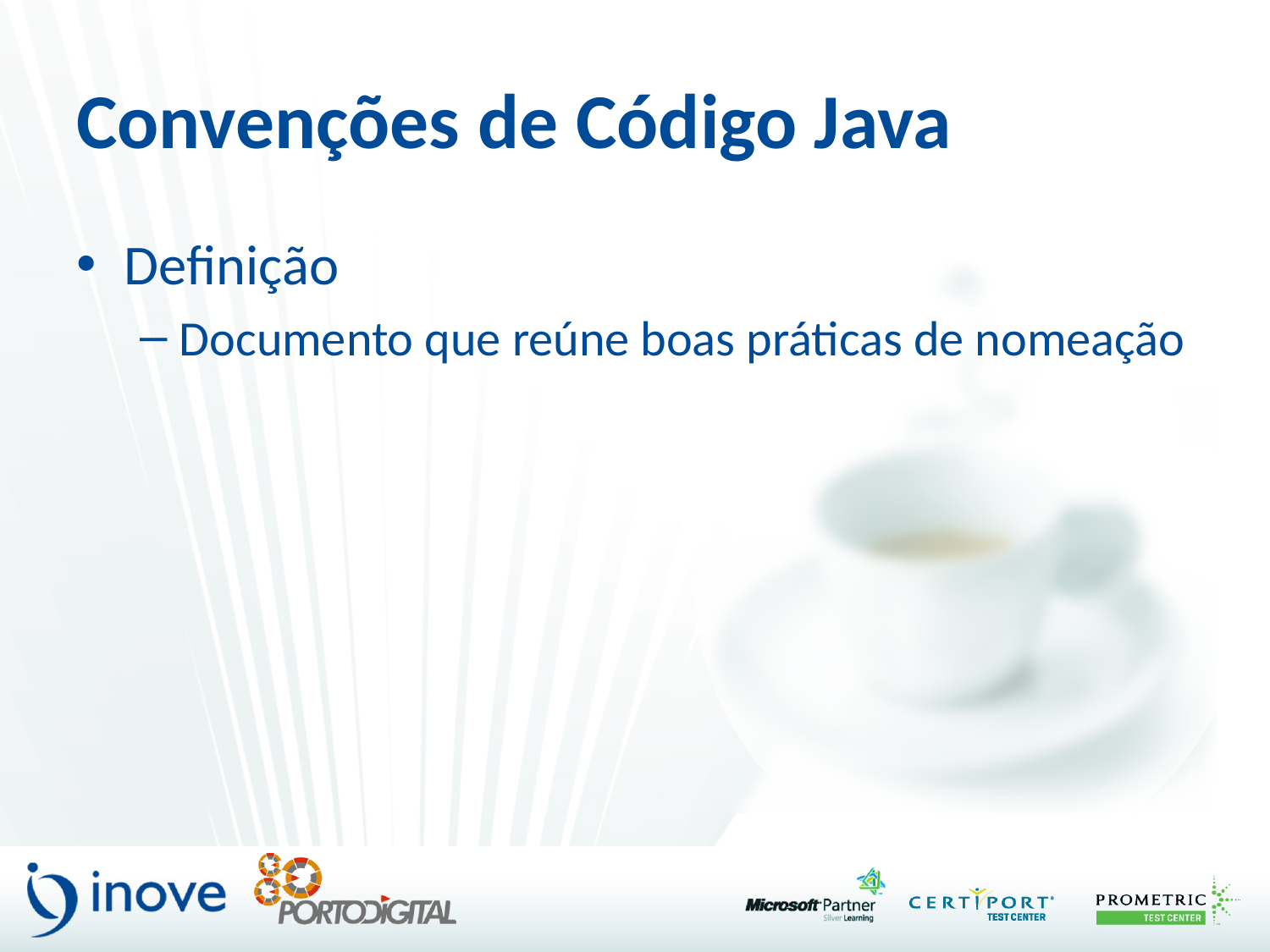

# Convenções de Código Java
Definição
Documento que reúne boas práticas de nomeação